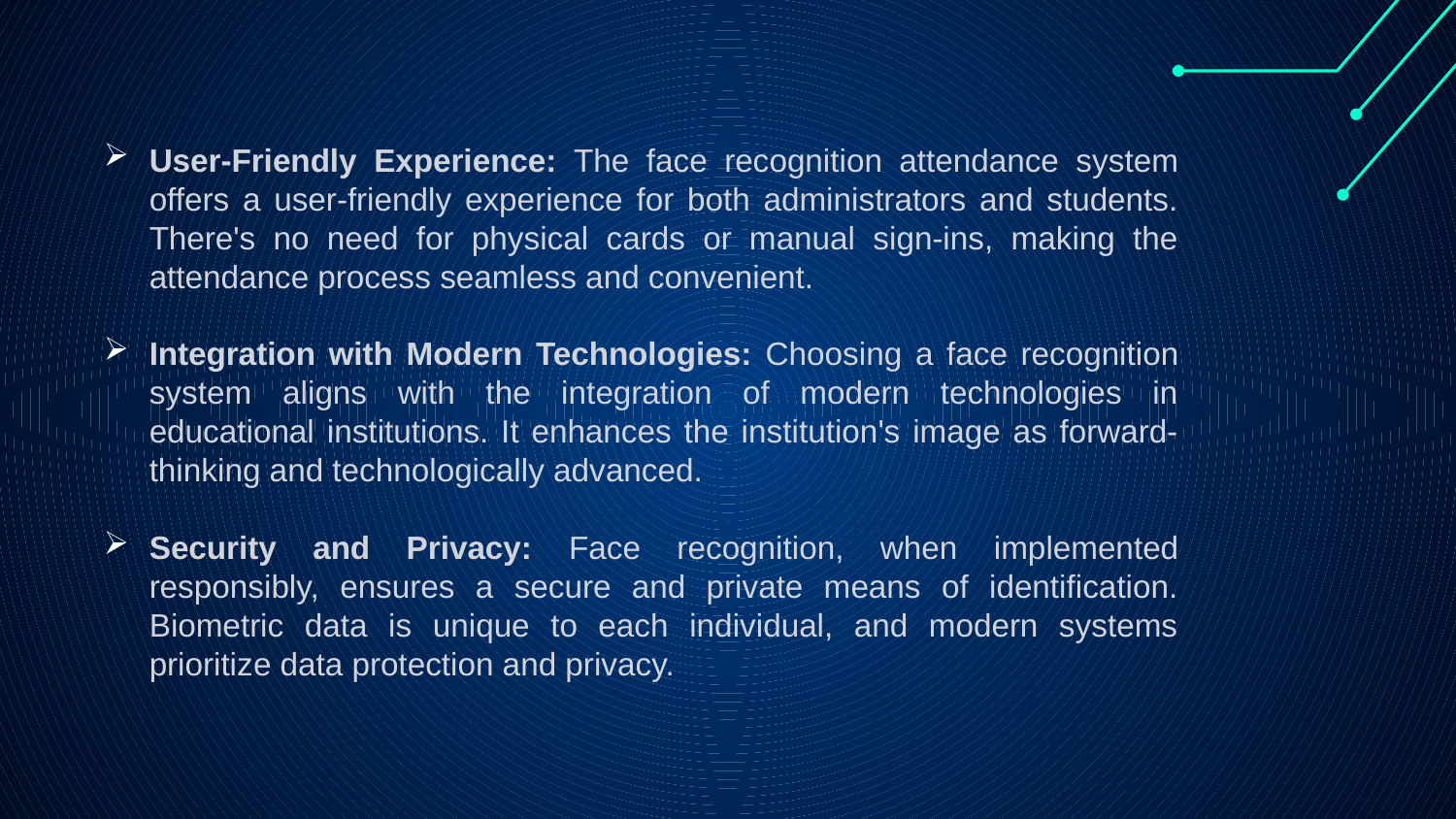

User-Friendly Experience: The face recognition attendance system offers a user-friendly experience for both administrators and students. There's no need for physical cards or manual sign-ins, making the attendance process seamless and convenient.

Integration with Modern Technologies: Choosing a face recognition system aligns with the integration of modern technologies in educational institutions. It enhances the institution's image as forward-thinking and technologically advanced.

Security and Privacy: Face recognition, when implemented responsibly, ensures a secure and private means of identification. Biometric data is unique to each individual, and modern systems prioritize data protection and privacy.